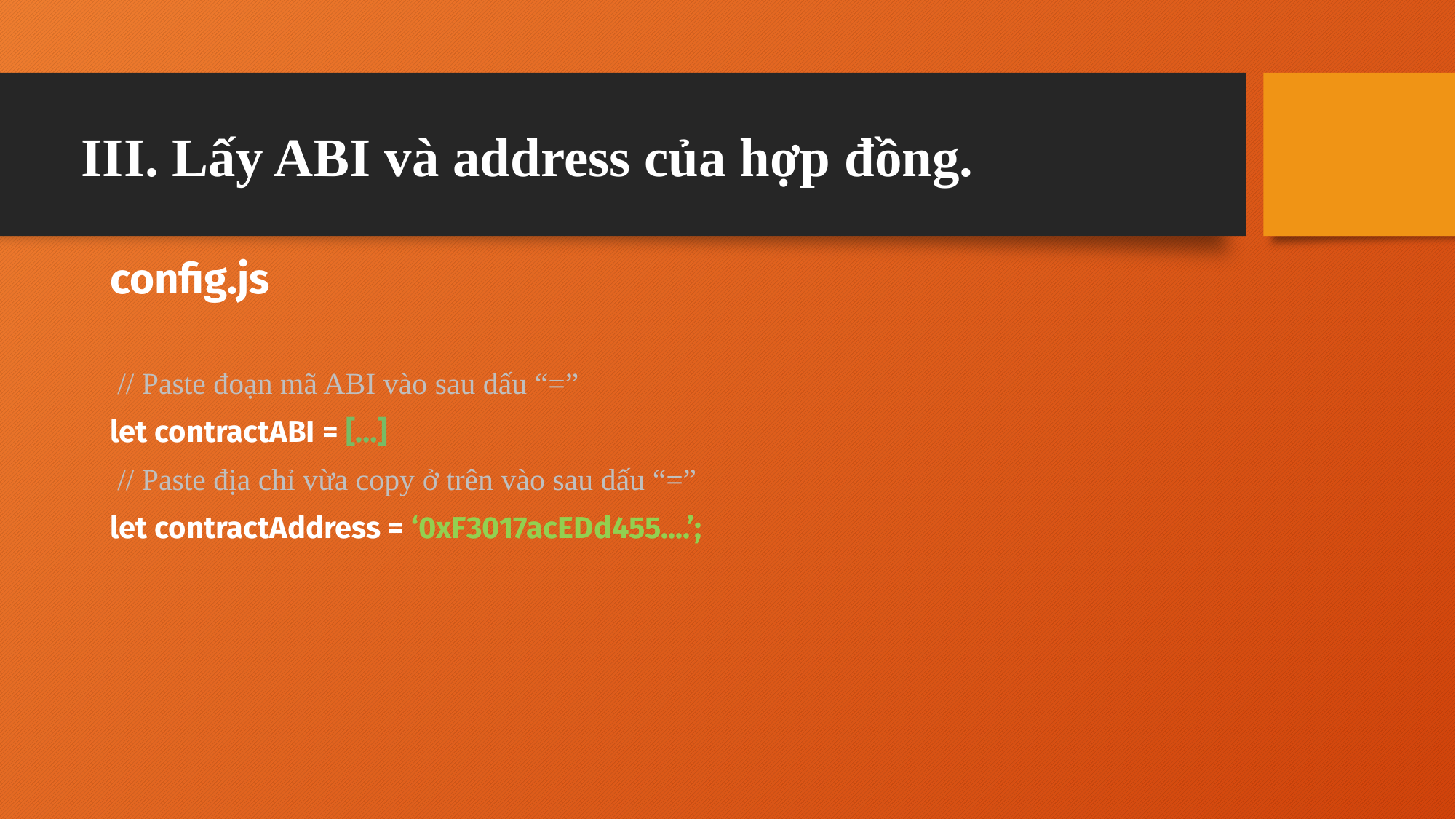

# III. Lấy ABI và address của hợp đồng.
config.js

 // Paste đoạn mã ABI vào sau dấu “=”
let contractABI = […]
 // Paste địa chỉ vừa copy ở trên vào sau dấu “=”
let contractAddress = ‘0xF3017acEDd455....’;